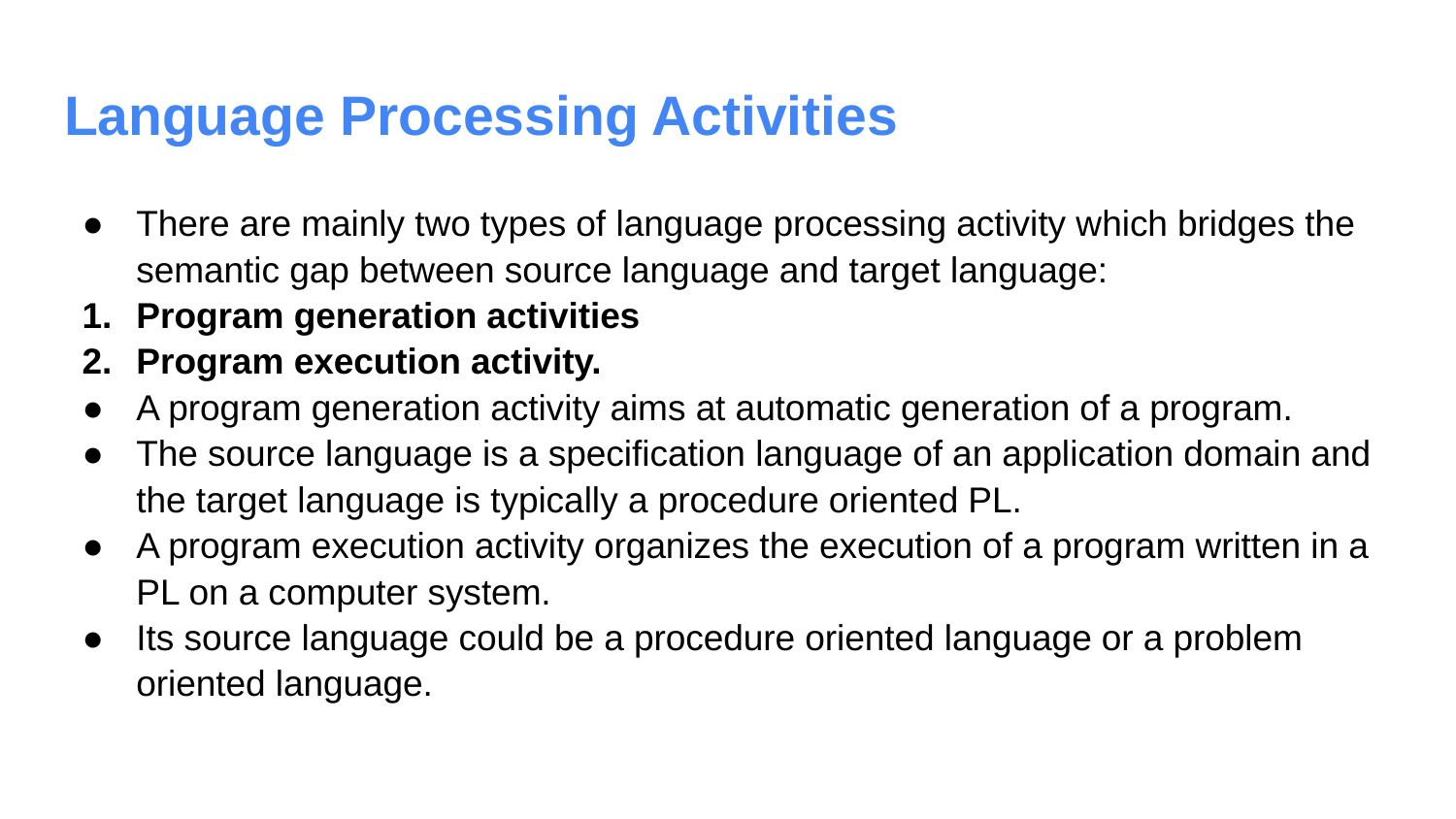

# Language Processing Activities

There are mainly two types of language processing activity which bridges the semantic gap between source language and target language:
Program generation activities
Program execution activity.
A program generation activity aims at automatic generation of a program.
The source language is a specification language of an application domain and the target language is typically a procedure oriented PL.
A program execution activity organizes the execution of a program written in a PL on a computer system.
Its source language could be a procedure oriented language or a problem oriented language.